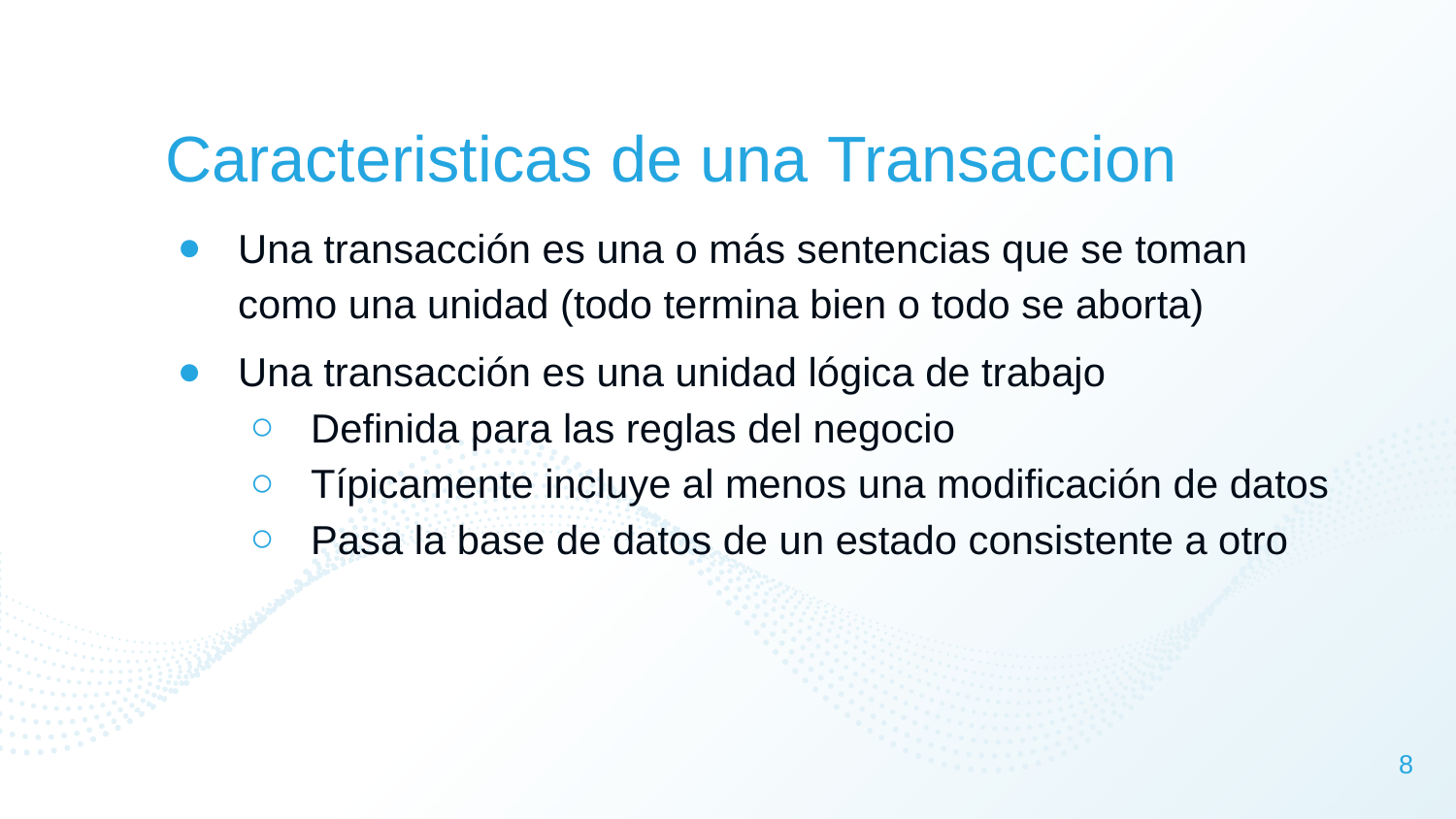

# Caracteristicas de una Transaccion
Una transacción es una o más sentencias que se toman como una unidad (todo termina bien o todo se aborta)
Una transacción es una unidad lógica de trabajo
Definida para las reglas del negocio
Típicamente incluye al menos una modificación de datos
Pasa la base de datos de un estado consistente a otro
8